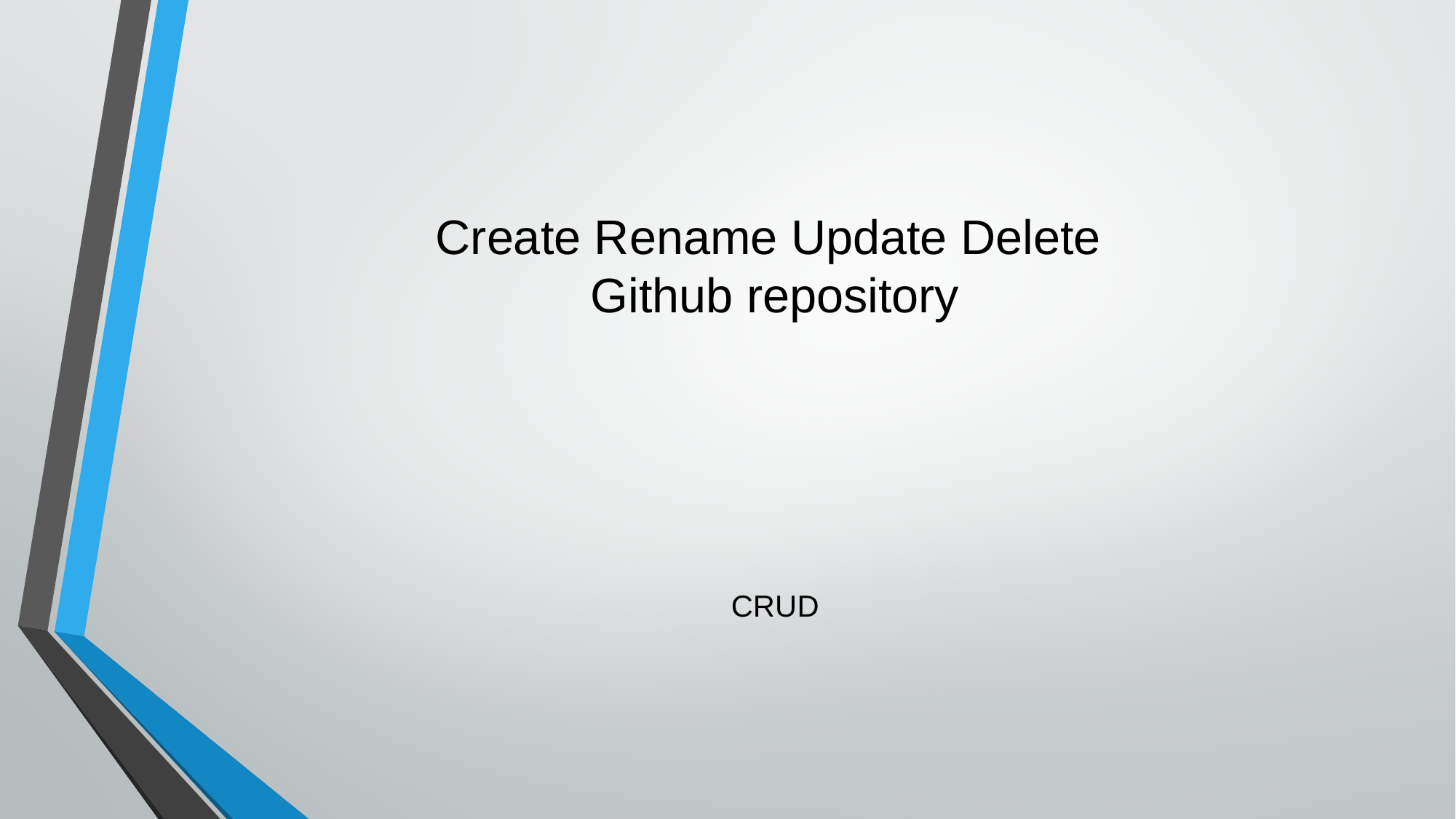

# Create Rename Update Delete Github repository
CRUD